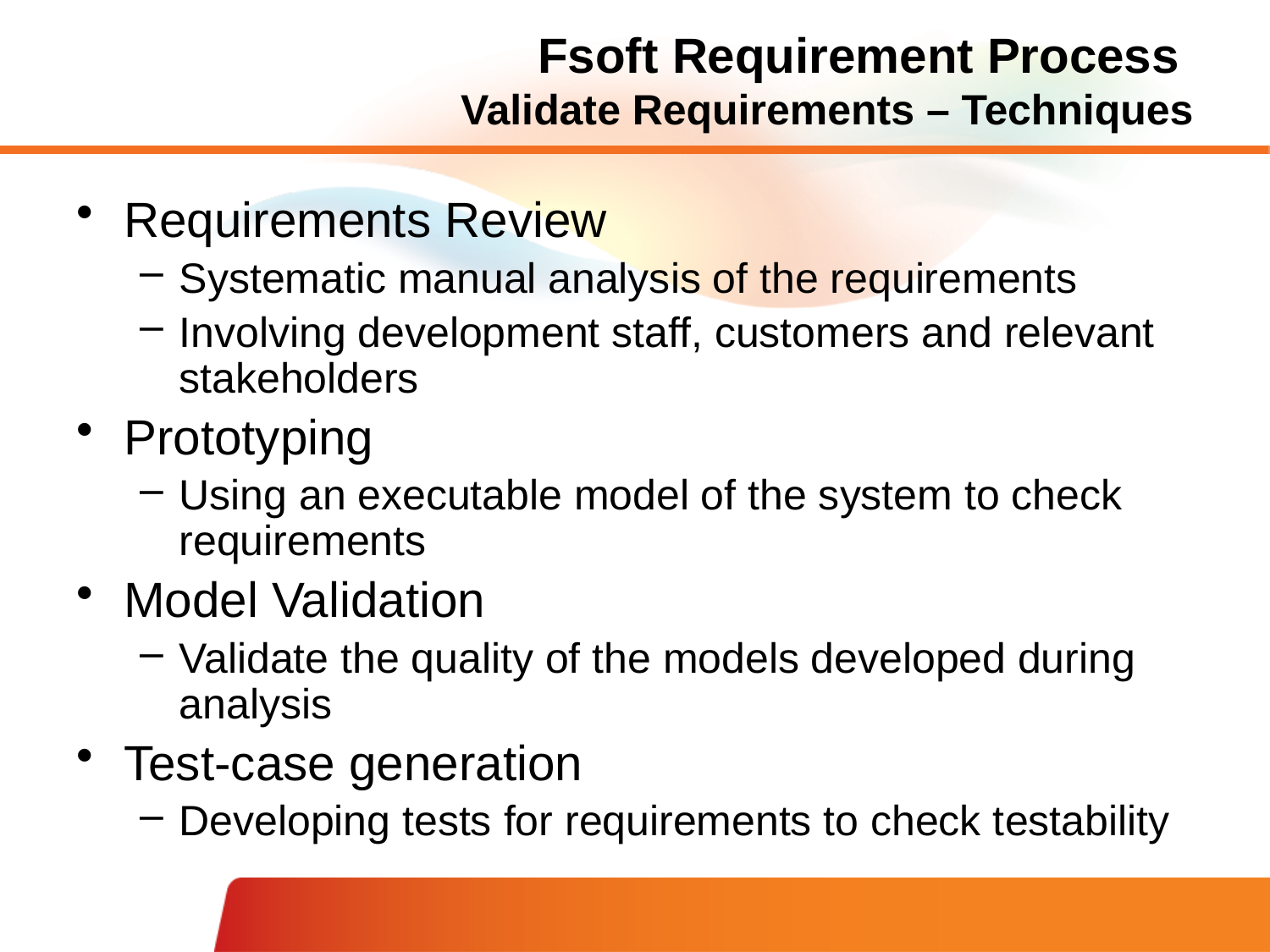

# Fsoft Requirement Process Validate Requirements – Techniques
Requirements Review
Systematic manual analysis of the requirements
Involving development staff, customers and relevant stakeholders
Prototyping
Using an executable model of the system to check requirements
Model Validation
Validate the quality of the models developed during analysis
Test-case generation
Developing tests for requirements to check testability